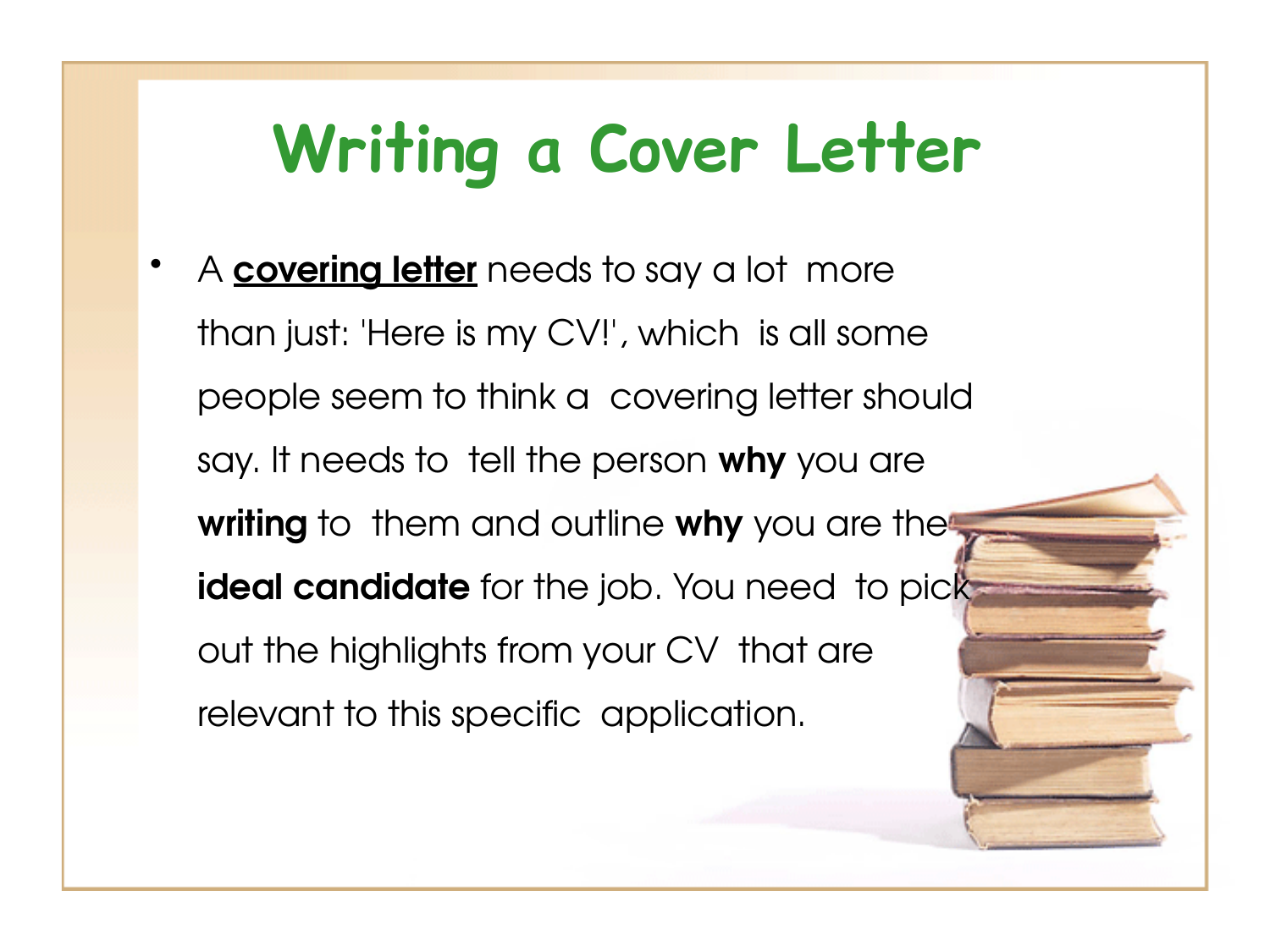

# Writing a Cover Letter

A covering letter needs to say a lot  more than just: 'Here is my CV!', which  is all some people seem to think a  covering letter should say. It needs to  tell the person why you are writing to  them and outline why you are the  ideal candidate for the job. You need  to pick out the highlights from your CV  that are relevant to this specific  application.